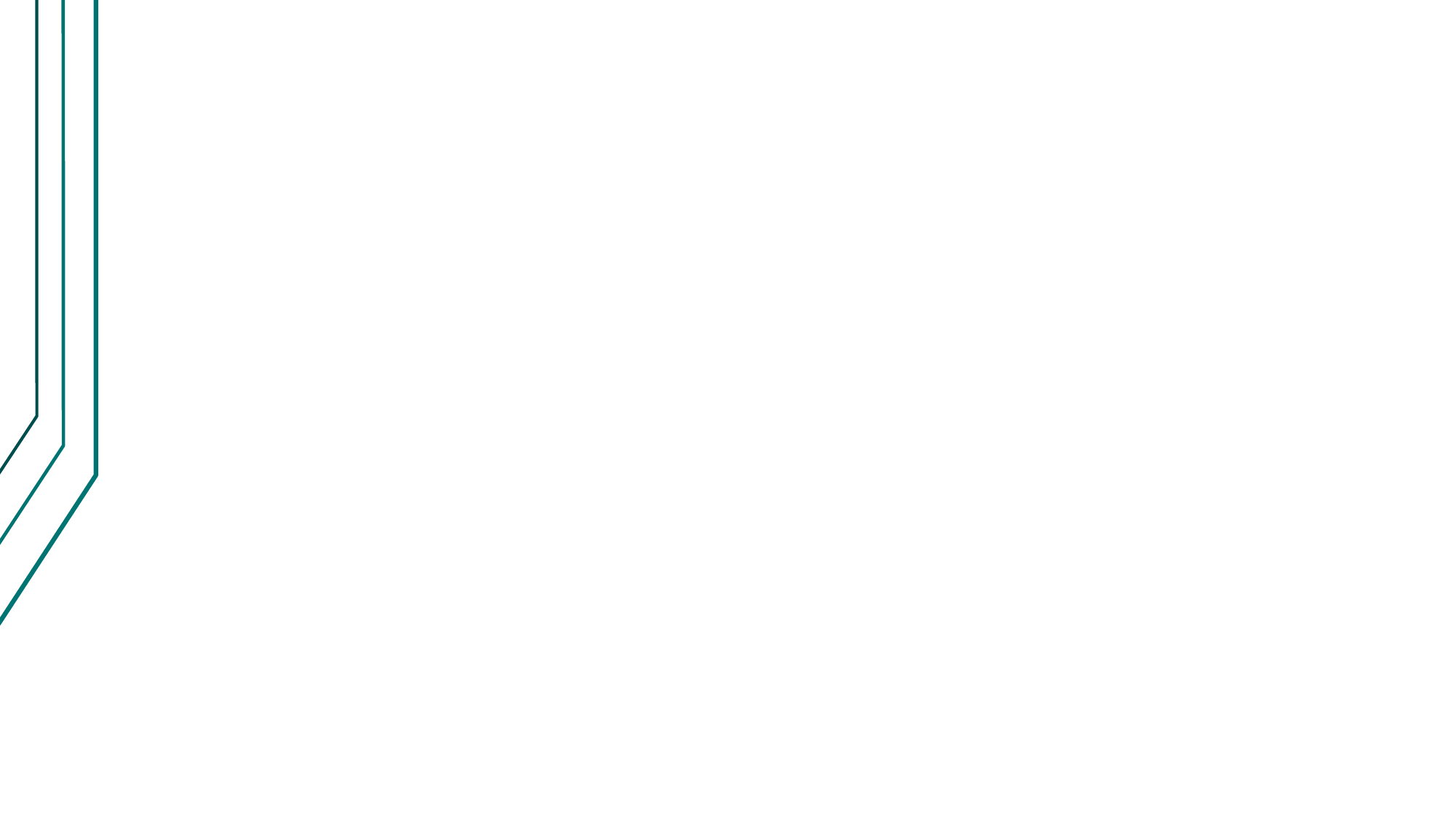

The Past 10 Weeks Cont.
Week 6:
Despite our solid first draft we still scrambled to pull together our final version of the requirements document, mainly because it was a little bit unnatural for a research project.
There was still so much ambiguity that it seemed like we were pulling at straws and making wild guesses as to what we need.
As for the hardware we do now actually have our drones but we need to do some surgery on them and re-solder a component on one of the PixHawk boards that Sam broke.